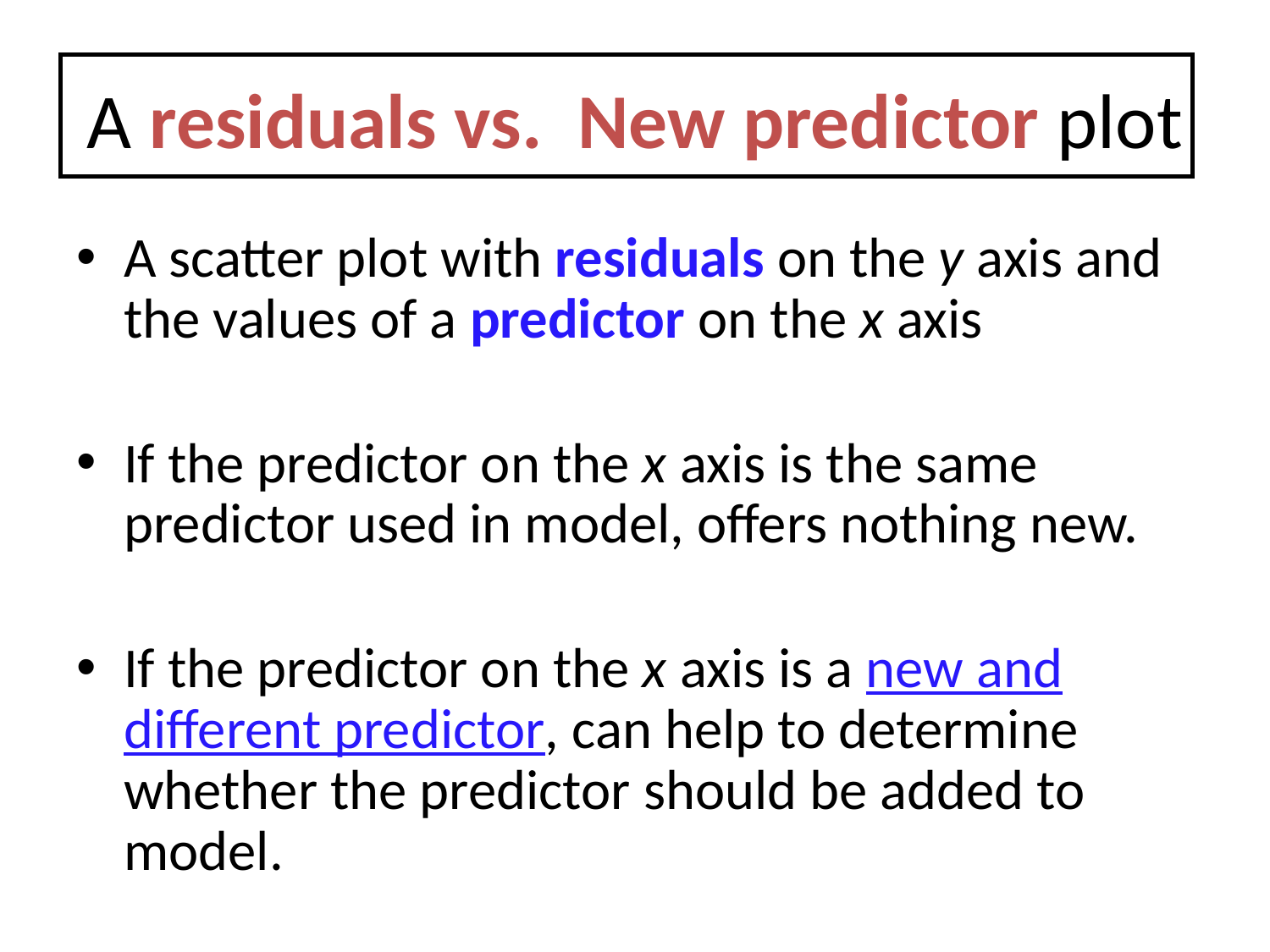

# A residuals vs.  New predictor plot

A scatter plot with residuals on the y axis and the values of a predictor on the x axis

If the predictor on the x axis is the same predictor used in model, offers nothing new.

If the predictor on the x axis is a new and different predictor, can help to determine whether the predictor should be added to model.